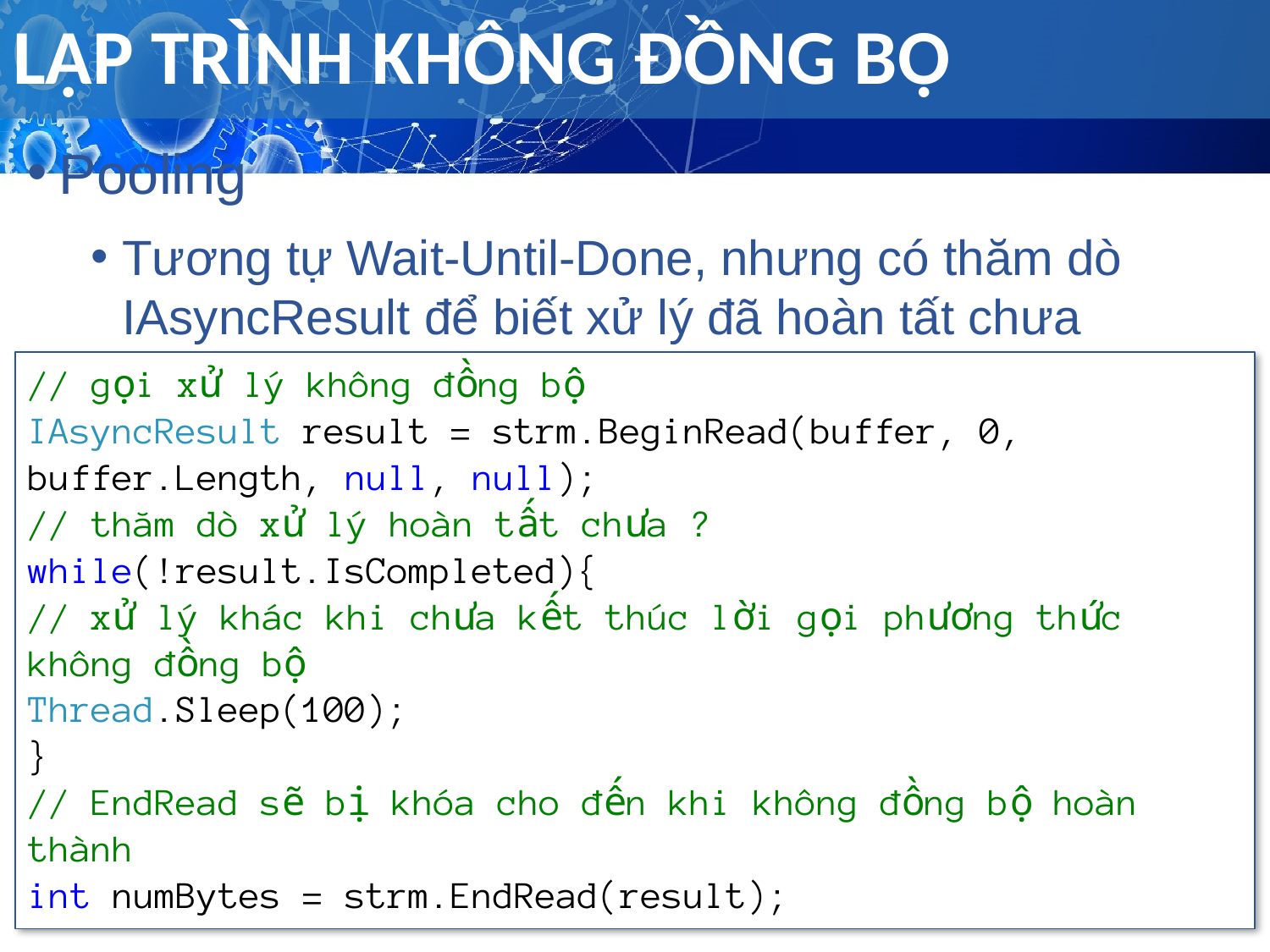

# LẬP TRÌNH KHÔNG ĐỒNG BỘ
Pooling
Tương tự Wait-Until-Done, nhưng có thăm dò IAsyncResult để biết xử lý đã hoàn tất chưa
// gọi xử lý không đồng bộ
IAsyncResult result = strm.BeginRead(buffer, 0, buffer.Length, null, null);
// thăm dò xử lý hoàn tất chưa ?
while(!result.IsCompleted){
// xử lý khác khi chưa kết thúc lời gọi phương thức không đồng bộ
Thread.Sleep(100);
}
// EndRead sẽ bị khóa cho đến khi không đồng bộ hoàn thành
int numBytes = strm.EndRead(result);